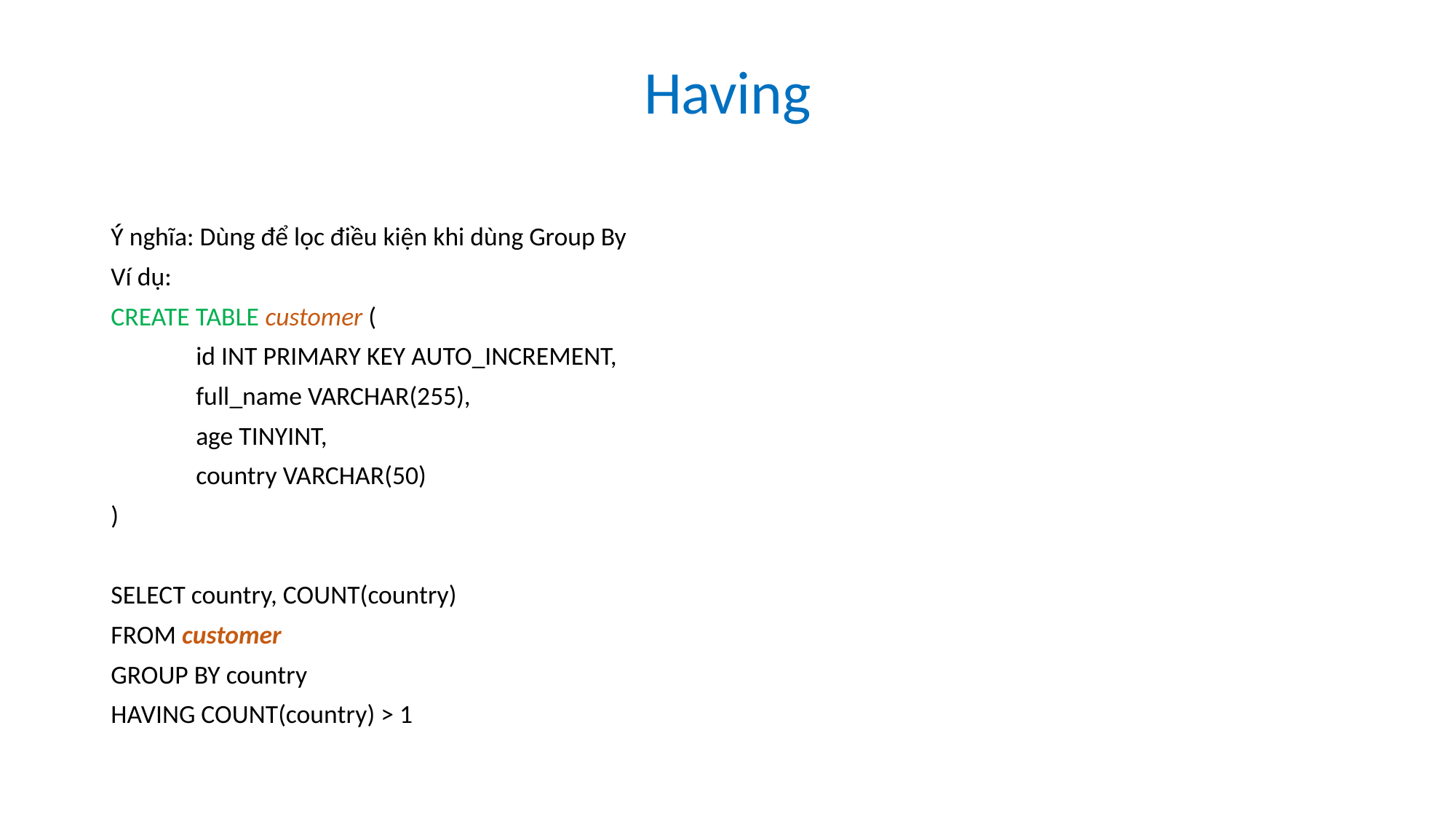

Having
Ý nghĩa: Dùng để lọc điều kiện khi dùng Group By
Ví dụ:
CREATE TABLE customer (
	id INT PRIMARY KEY AUTO_INCREMENT,
	full_name VARCHAR(255),
	age TINYINT,
	country VARCHAR(50)
)

SELECT country, COUNT(country)
FROM customer
GROUP BY country
HAVING COUNT(country) > 1